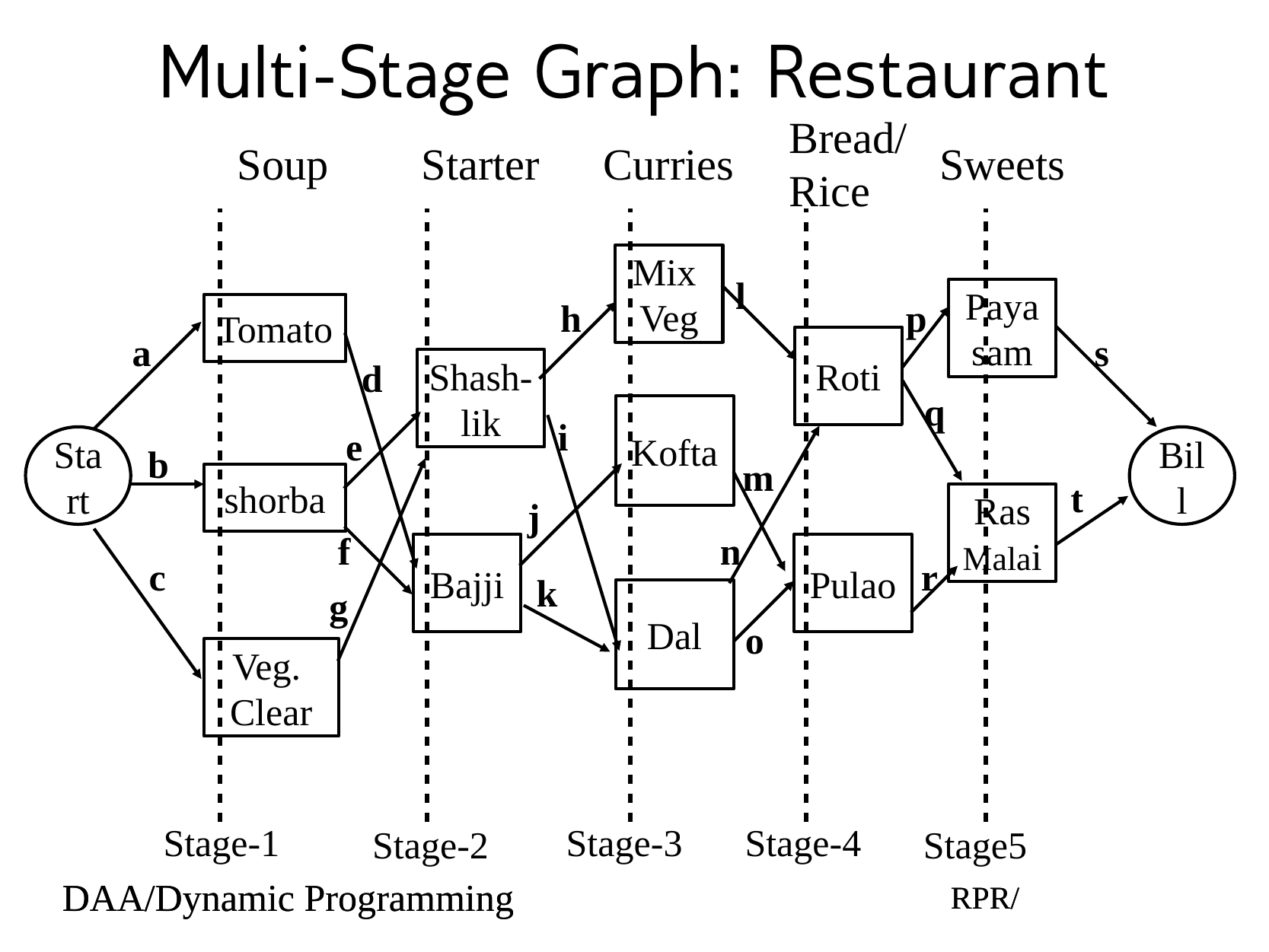

# Multi-Stage Graph: Restaurant
Bread/
Rice
Soup
Starter
Curries
Sweets

Stage5

Stage-1

Stage-2

Stage-3

Stage-4
Mix
Veg

Kofta

Dal

l
h
p
a
s
d
q
i
e
b
m
t
j
f
n
c
r
k
g
o
Payasam

Ras Malai

Roti

Pulao

Tomato

shorba

Veg.
Clear

Bill

Shash-lik

Bajji
Start
DAA/Dynamic Programming
RPR/
4